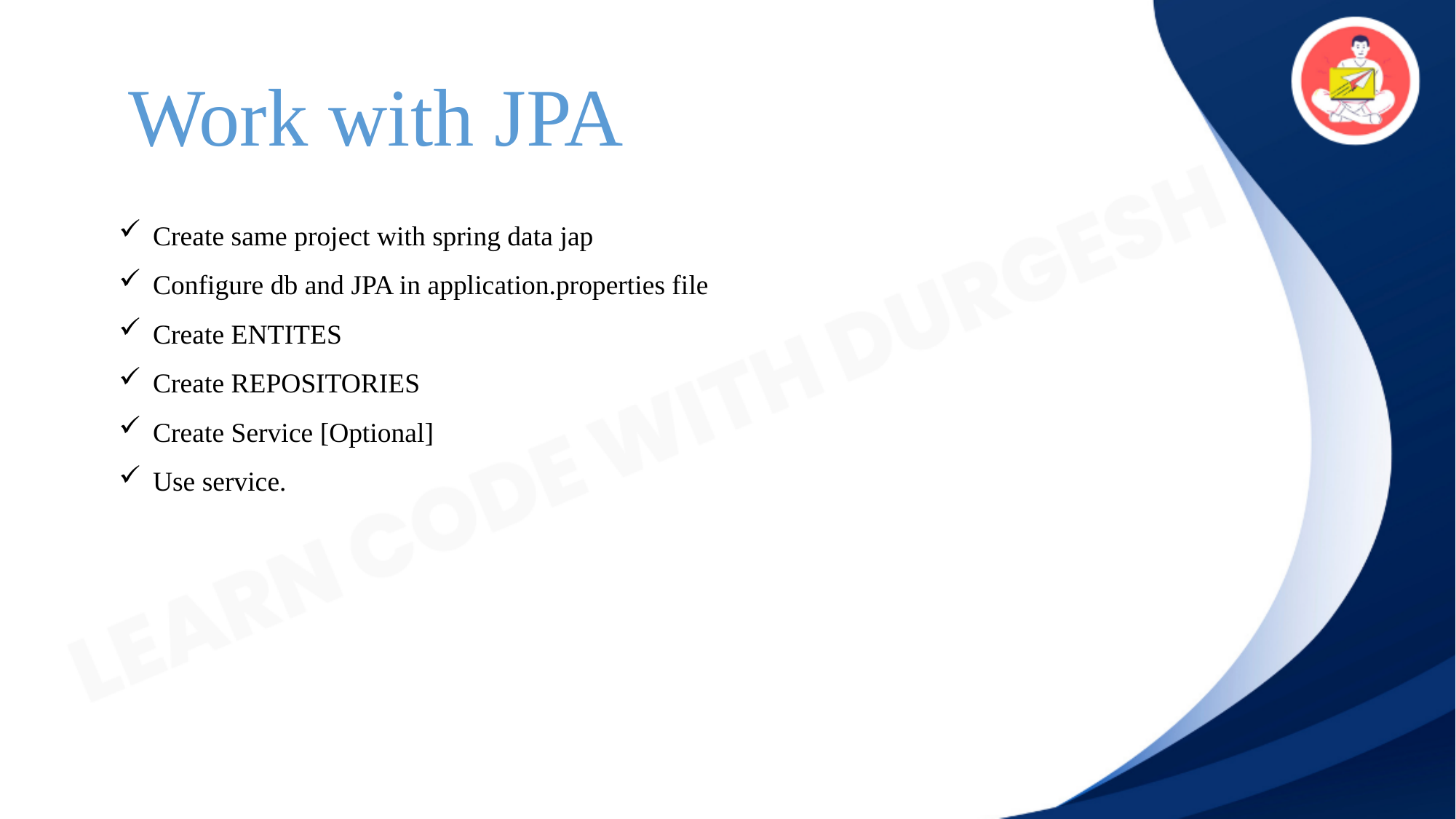

Work with JPA
Create same project with spring data jap
Configure db and JPA in application.properties file
Create ENTITES
Create REPOSITORIES
Create Service [Optional]
Use service.